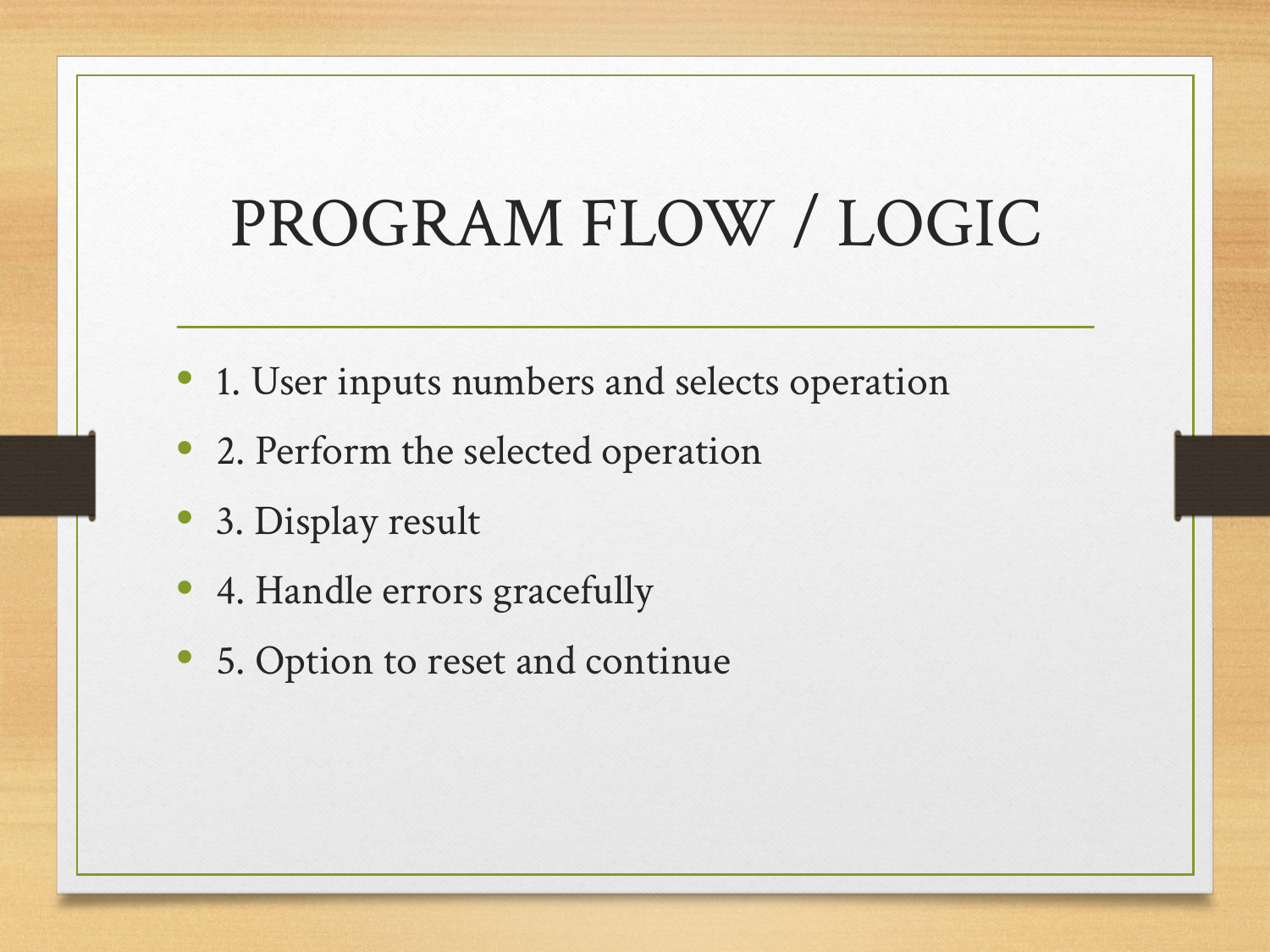

# PROGRAM FLOW / LOGIC
1. User inputs numbers and selects operation
2. Perform the selected operation
3. Display result
4. Handle errors gracefully
5. Option to reset and continue